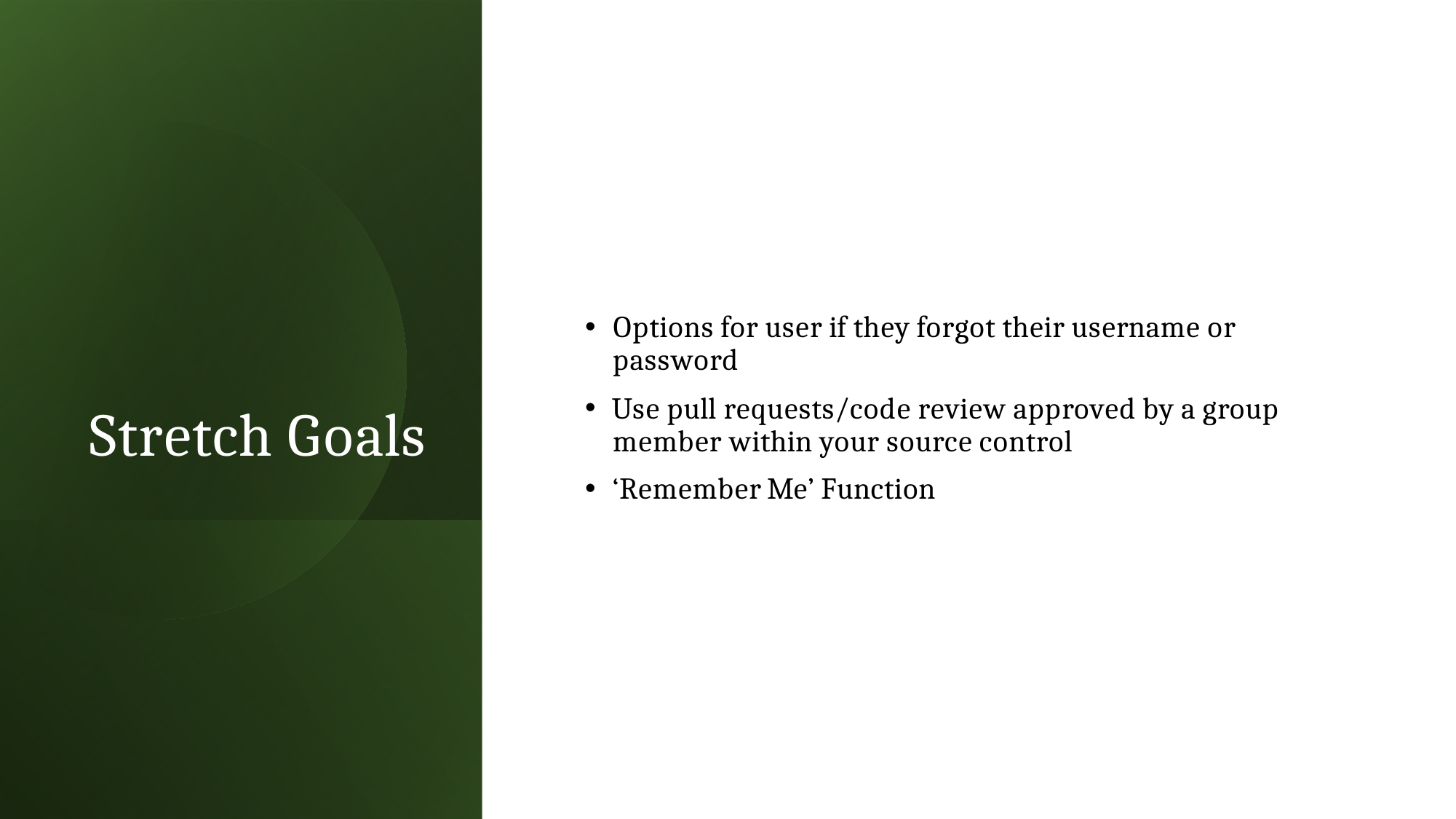

# Stretch Goals
Options for user if they forgot their username or password
Use pull requests/code review approved by a group member within your source control
‘Remember Me’ Function